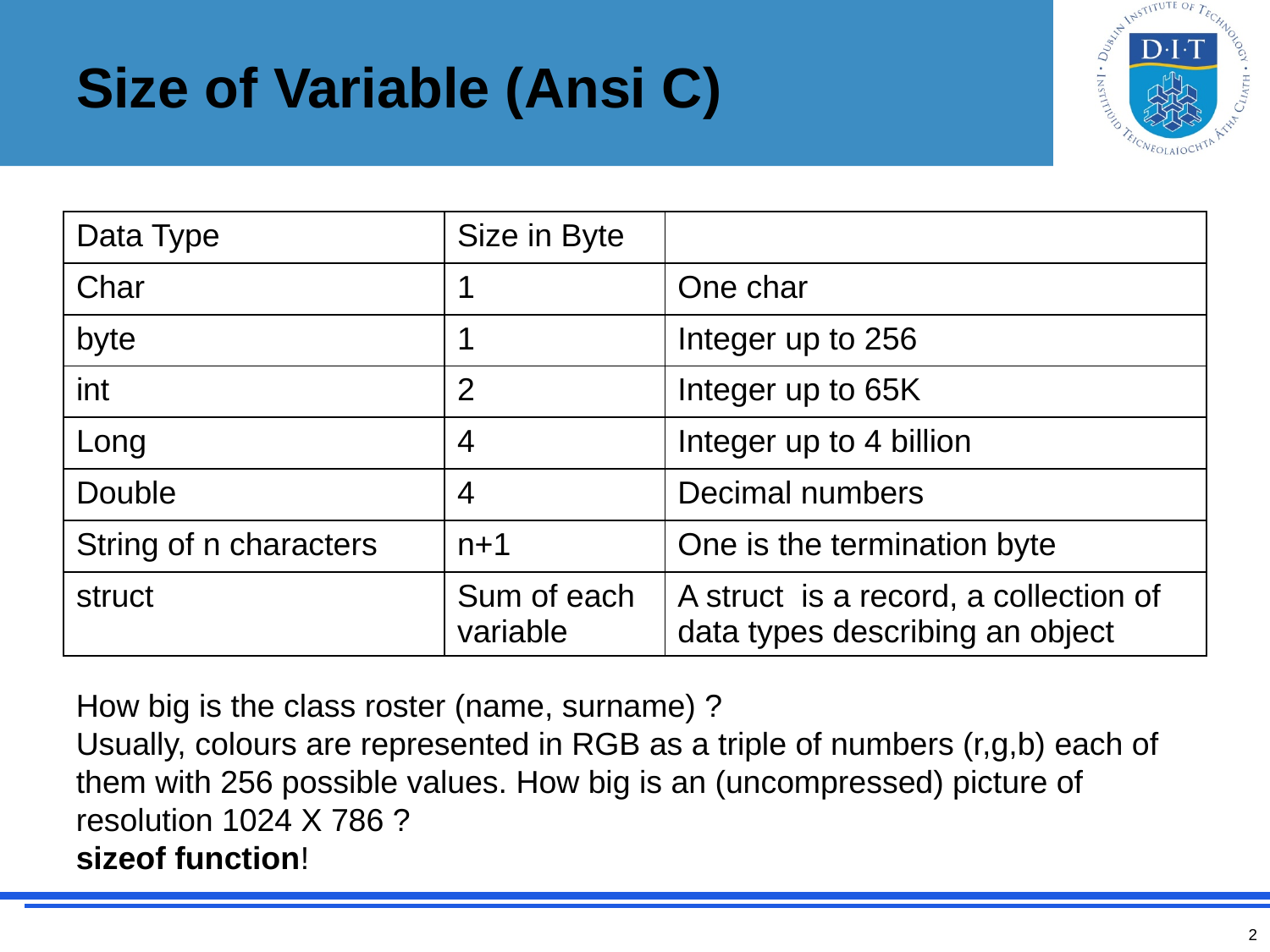

# Size of Variable (Ansi C)
| Data Type | Size in Byte |  |
| --- | --- | --- |
| Char | 1 | One char |
| byte | 1 | Integer up to 256 |
| int | 2 | Integer up to 65K |
| Long | 4 | Integer up to 4 billion |
| Double | 4 | Decimal numbers |
| String of n characters | n+1 | One is the termination byte |
| struct | Sum of each variable | A struct is a record, a collection of data types describing an object |

How big is the class roster (name, surname) ?
Usually, colours are represented in RGB as a triple of numbers (r,g,b) each of them with 256 possible values. How big is an (uncompressed) picture of resolution 1024 X 786 ?
sizeof function!
2